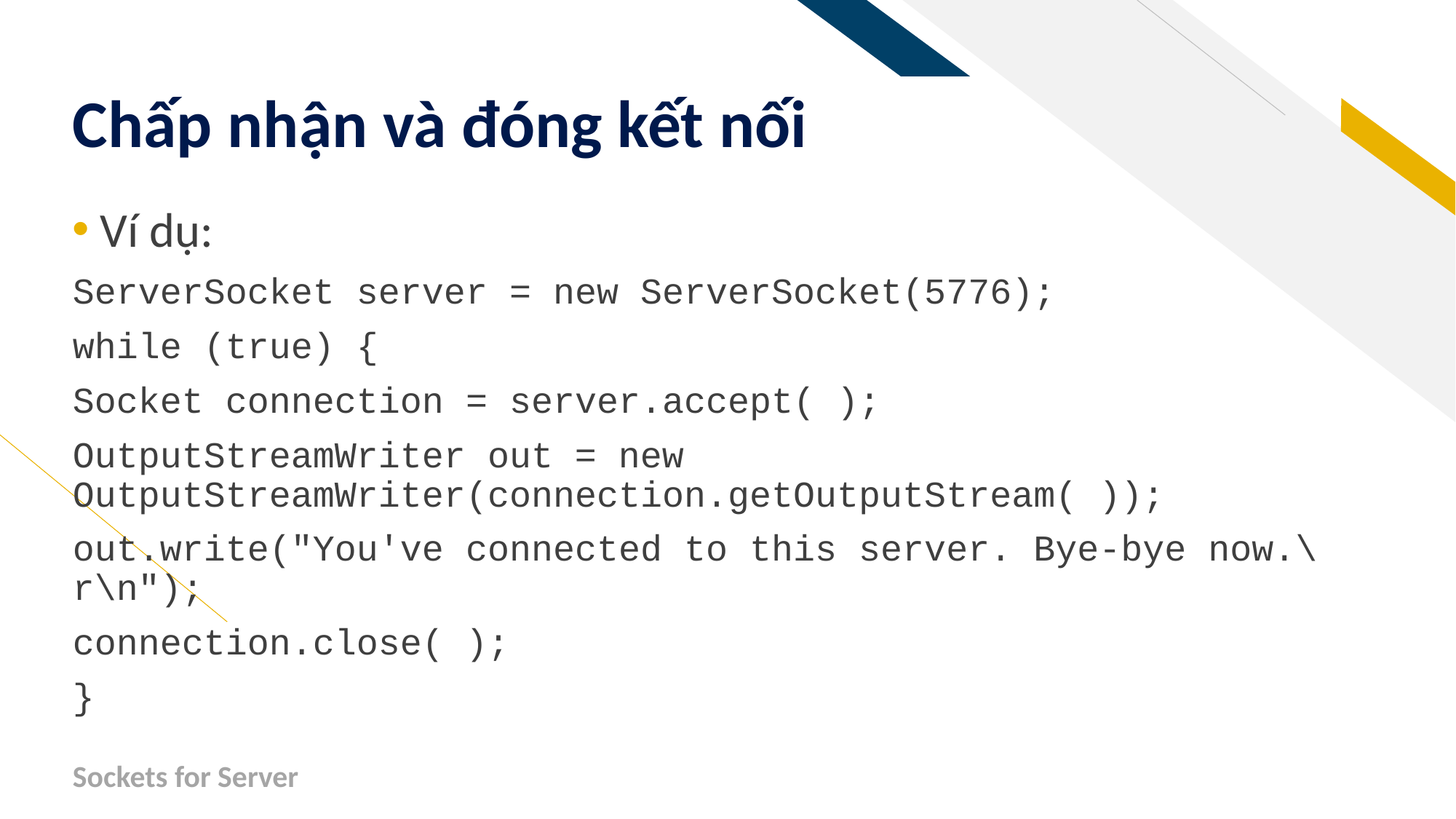

# Chấp nhận và đóng kết nối

Ví dụ:
ServerSocket server = new ServerSocket(5776);
while (true) {
Socket connection = server.accept( );
OutputStreamWriter out = new OutputStreamWriter(connection.getOutputStream( ));
out.write("You've connected to this server. Bye-bye now.\r\n");
connection.close( );
}
Sockets for Server